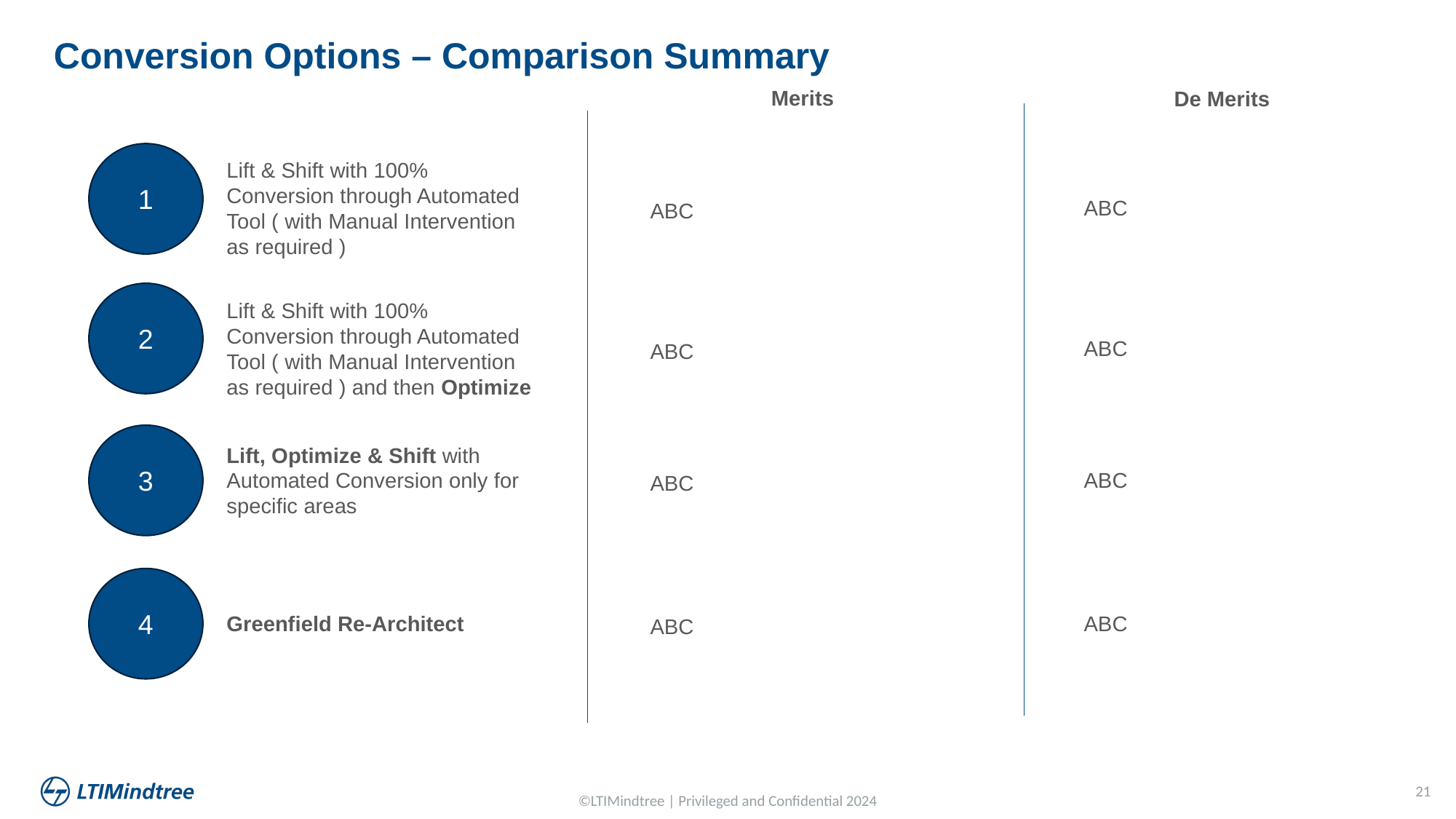

Conversion Options – Comparison Summary
Merits
De Merits
Lift & Shift with 100% Conversion through Automated Tool ( with Manual Intervention as required )
ABC
ABC
1
Lift & Shift with 100% Conversion through Automated Tool ( with Manual Intervention as required ) and then Optimize
ABC
ABC
2
Lift, Optimize & Shift with Automated Conversion only for specific areas
ABC
ABC
3
Greenfield Re-Architect
ABC
ABC
4